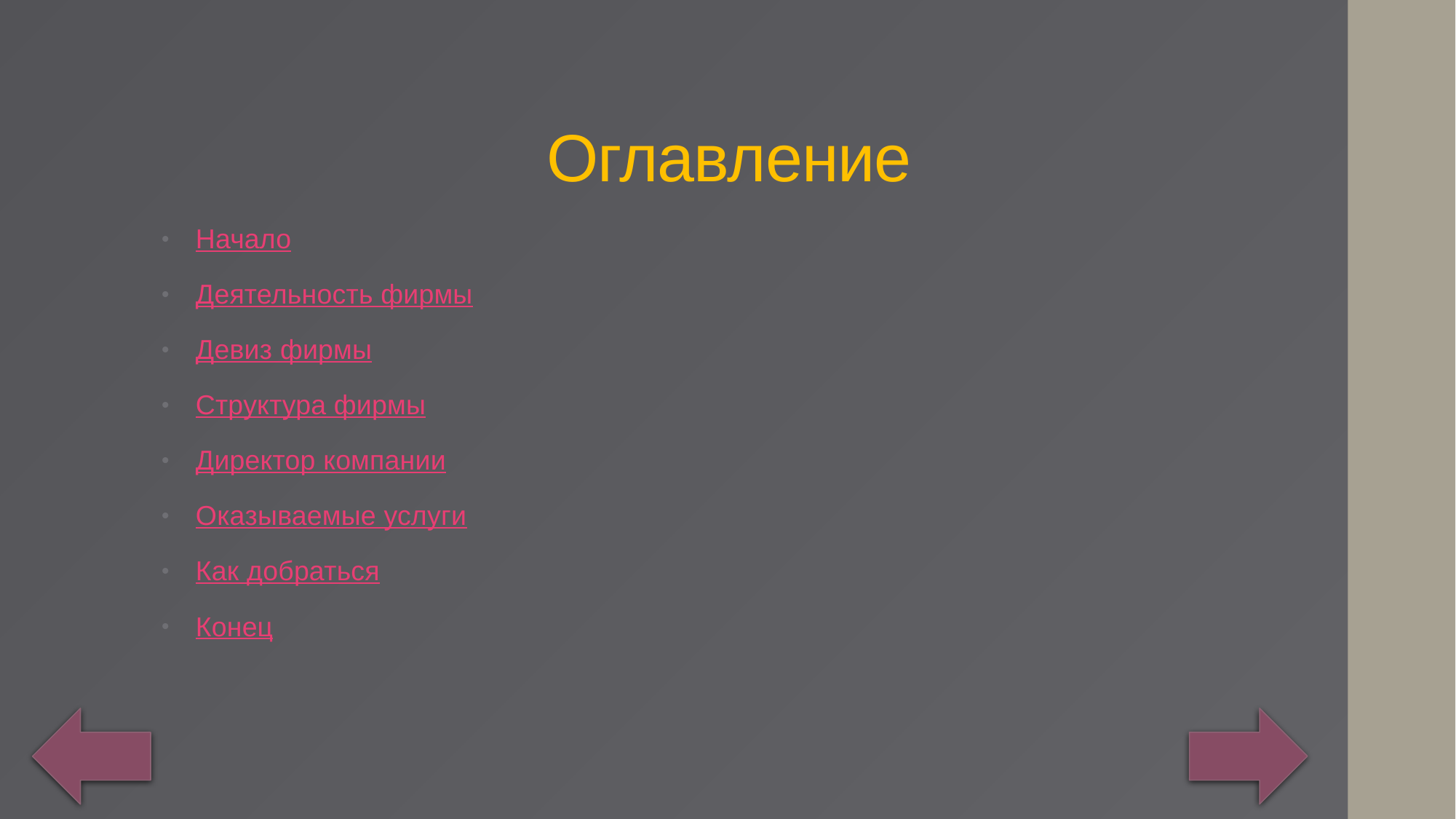

# Оглавление
Начало
Деятельность фирмы
Девиз фирмы
Структура фирмы
Директор компании
Оказываемые услуги
Как добраться
Конец